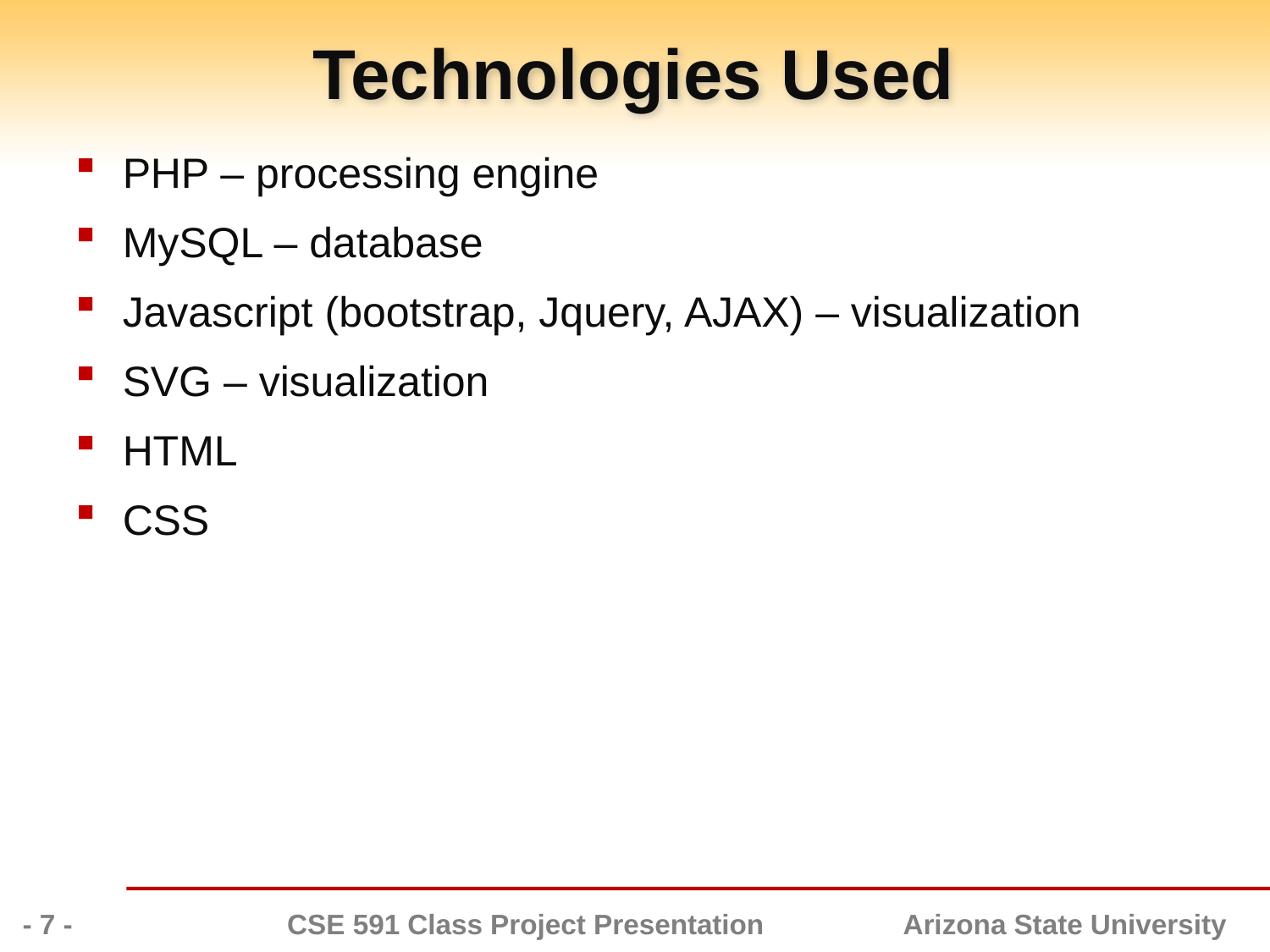

# Technologies Used
PHP – processing engine
MySQL – database
Javascript (bootstrap, Jquery, AJAX) – visualization
SVG – visualization
HTML
CSS
- 7 -